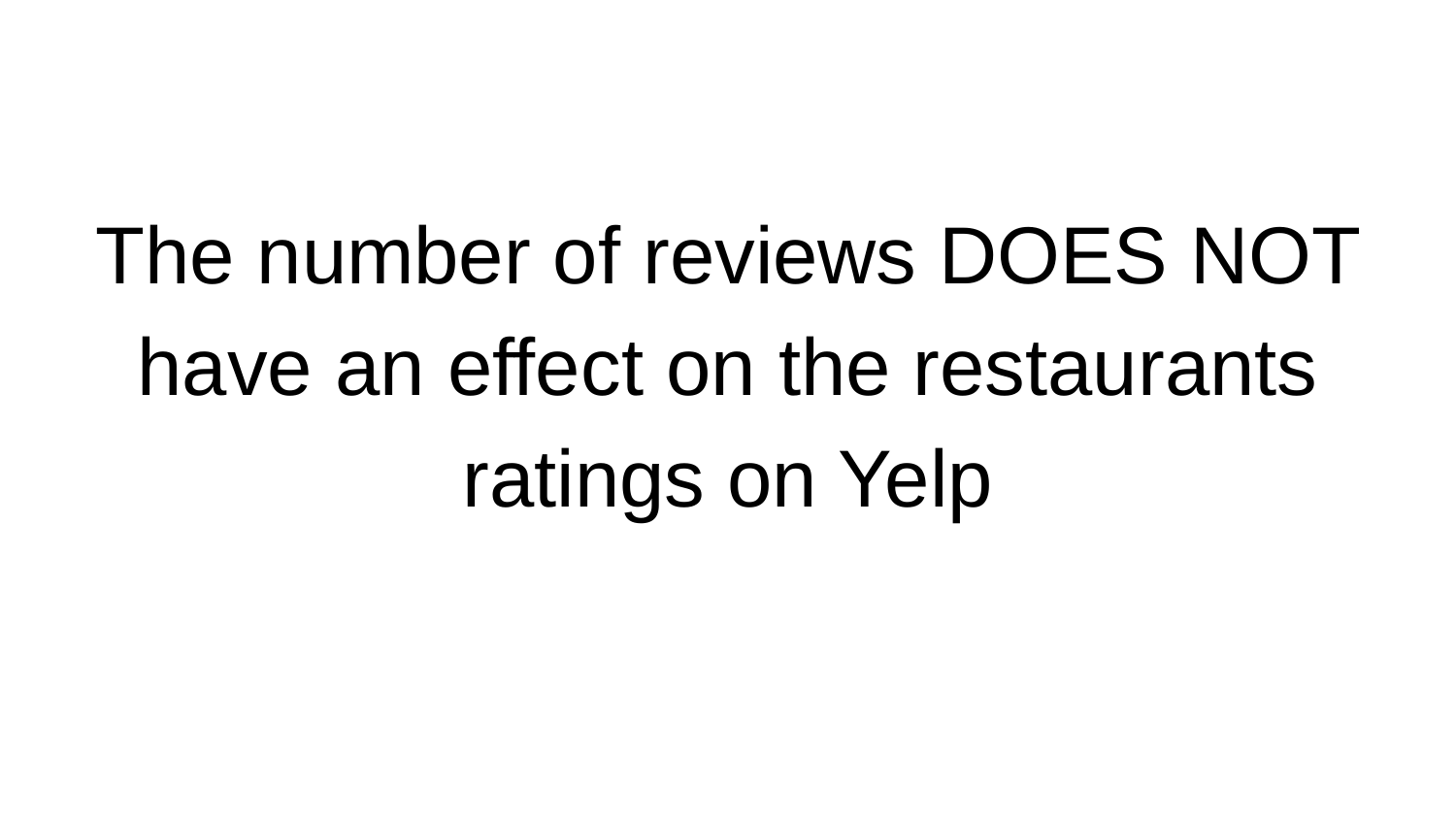

# The number of reviews DOES NOT have an effect on the restaurants ratings on Yelp